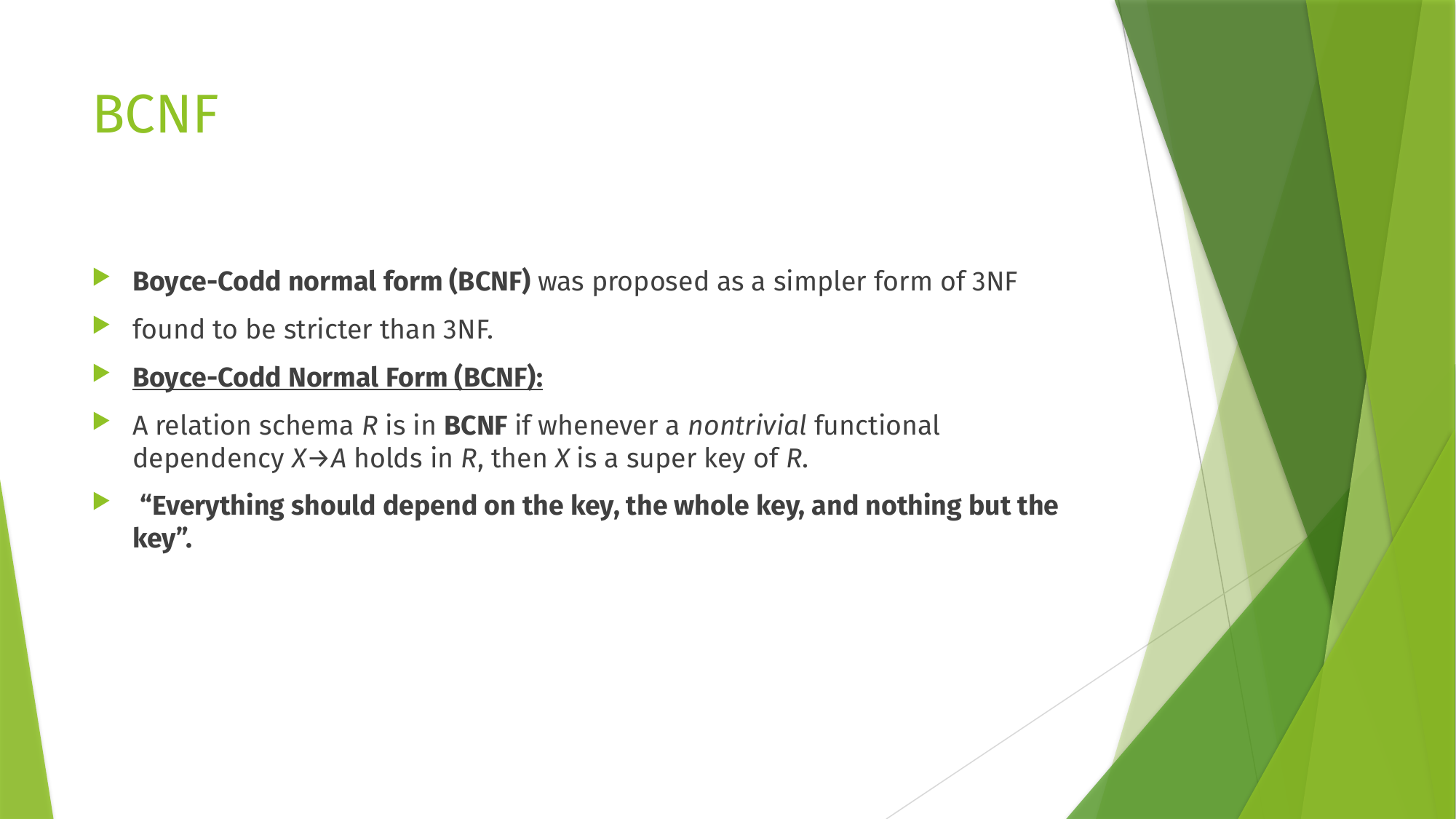

# BCNF
Boyce-Codd normal form (BCNF) was proposed as a simpler form of 3NF
found to be stricter than 3NF.
Boyce-Codd Normal Form (BCNF):
A relation schema R is in BCNF if whenever a nontrivial functional dependency X→A holds in R, then X is a super key of R.
 “Everything should depend on the key, the whole key, and nothing but the key”.